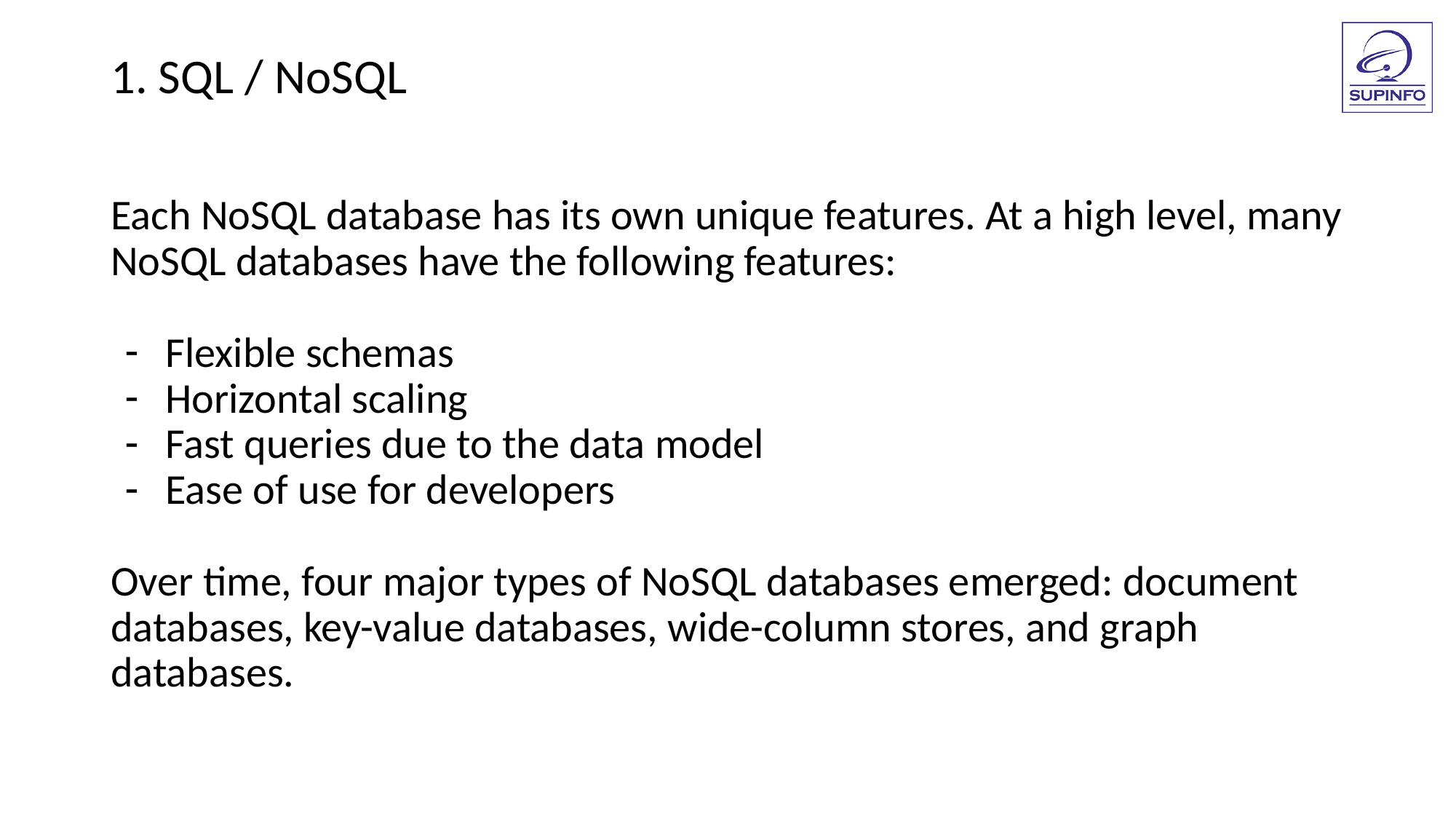

1. SQL / NoSQL
Each NoSQL database has its own unique features. At a high level, many
NoSQL databases have the following features:

Flexible schemas
Horizontal scaling
Fast queries due to the data model
Ease of use for developers

Over time, four major types of NoSQL databases emerged: document
databases, key-value databases, wide-column stores, and graph databases.